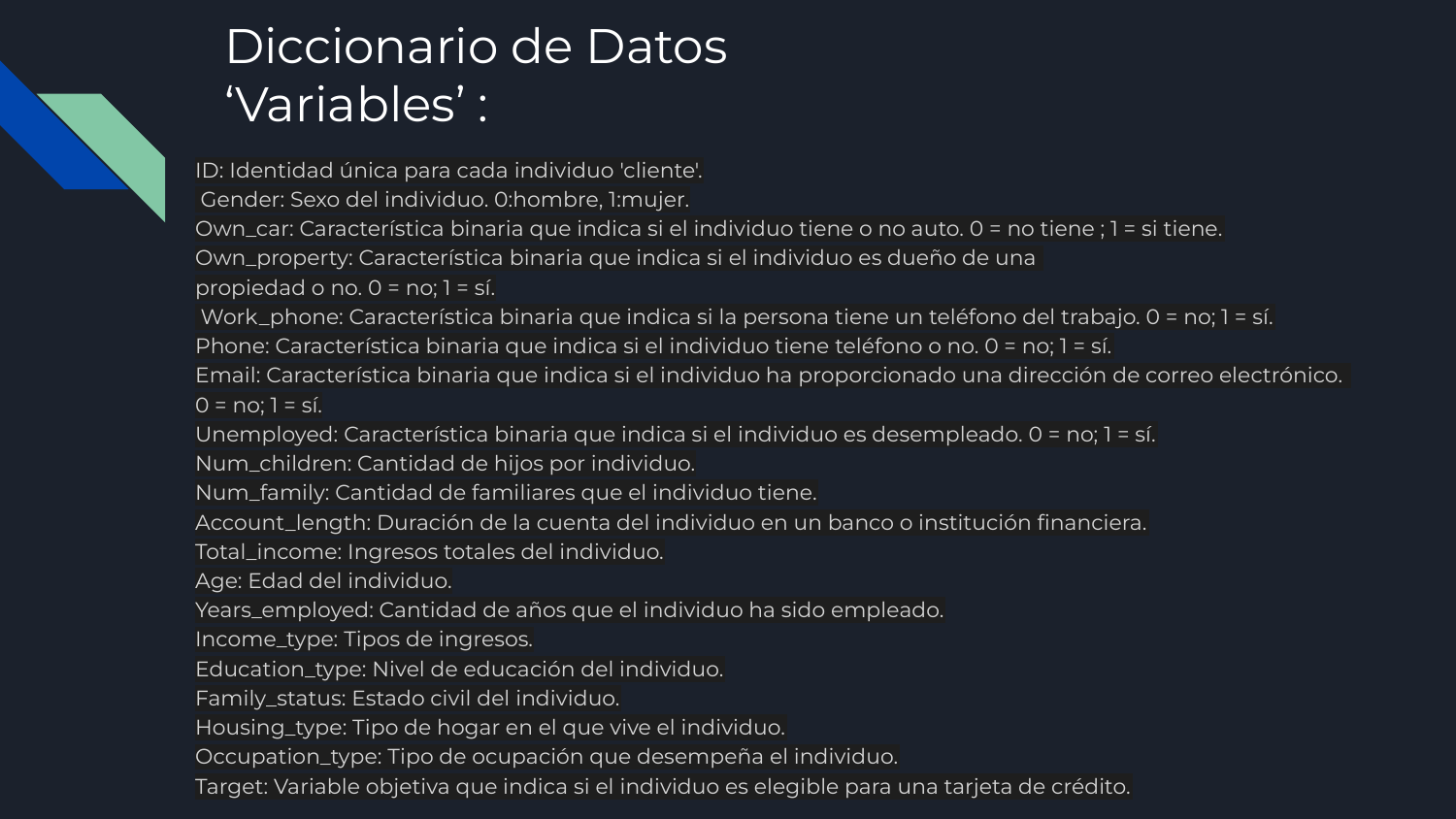

# Diccionario de Datos ‘Variables’ :
ID: Identidad única para cada individuo 'cliente'.
 Gender: Sexo del individuo. 0:hombre, 1:mujer.
Own_car: Característica binaria que indica si el individuo tiene o no auto. 0 = no tiene ; 1 = si tiene.
Own_property: Característica binaria que indica si el individuo es dueño de una
propiedad o no. 0 = no; 1 = sí.
 Work_phone: Característica binaria que indica si la persona tiene un teléfono del trabajo. 0 = no; 1 = sí.
Phone: Característica binaria que indica si el individuo tiene teléfono o no. 0 = no; 1 = sí.
Email: Característica binaria que indica si el individuo ha proporcionado una dirección de correo electrónico.
0 = no; 1 = sí.
Unemployed: Característica binaria que indica si el individuo es desempleado. 0 = no; 1 = sí.
Num_children: Cantidad de hijos por individuo.
Num_family: Cantidad de familiares que el individuo tiene.
Account_length: Duración de la cuenta del individuo en un banco o institución financiera.
Total_income: Ingresos totales del individuo.
Age: Edad del individuo.
Years_employed: Cantidad de años que el individuo ha sido empleado.
Income_type: Tipos de ingresos.
Education_type: Nivel de educación del individuo.
Family_status: Estado civil del individuo.
Housing_type: Tipo de hogar en el que vive el individuo.
Occupation_type: Tipo de ocupación que desempeña el individuo.
Target: Variable objetiva que indica si el individuo es elegible para una tarjeta de crédito.